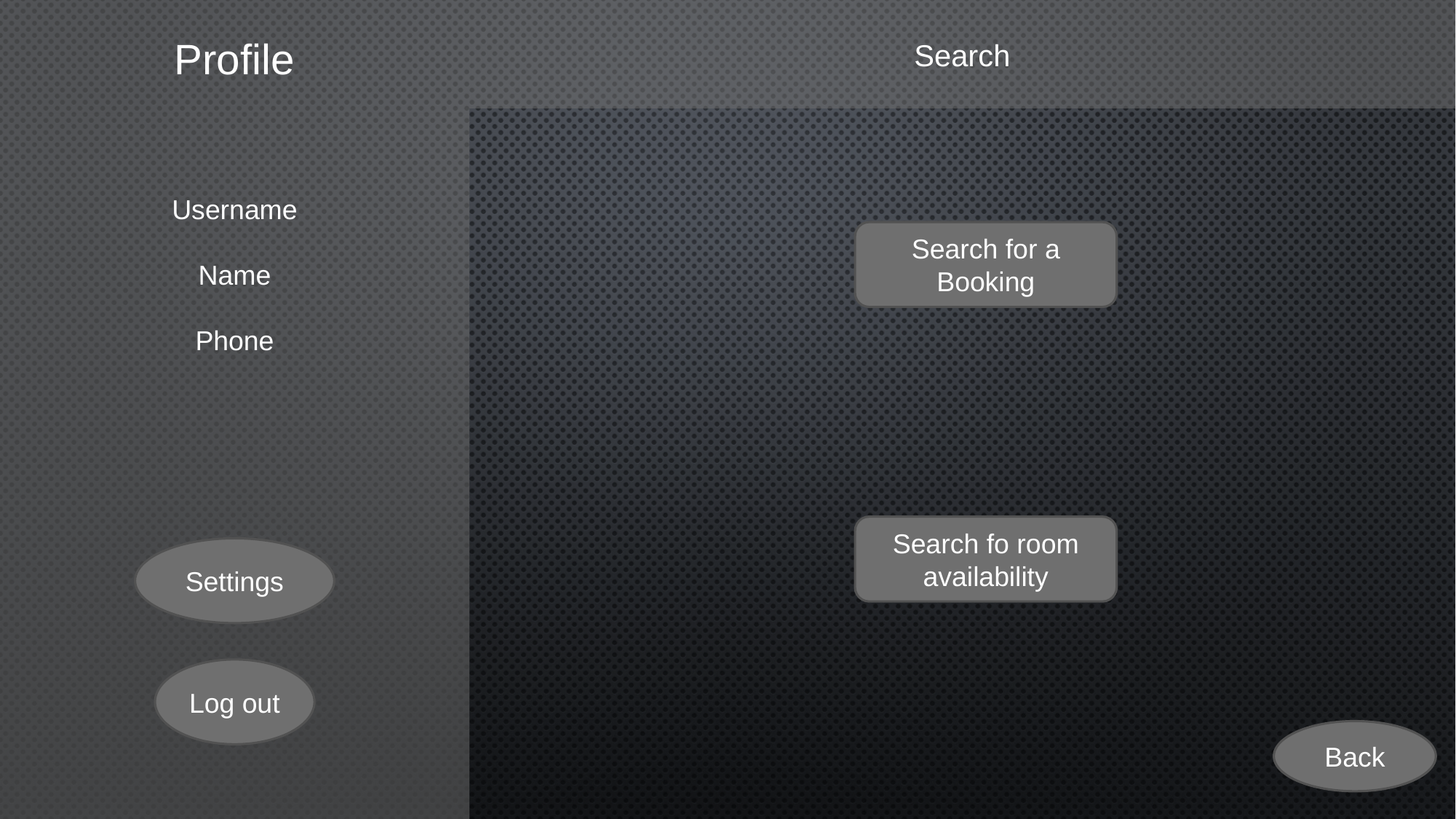

Profile
Search

Username

Name

Phone

Search for a Booking

Search fo room availability
Settings
Log out
Back